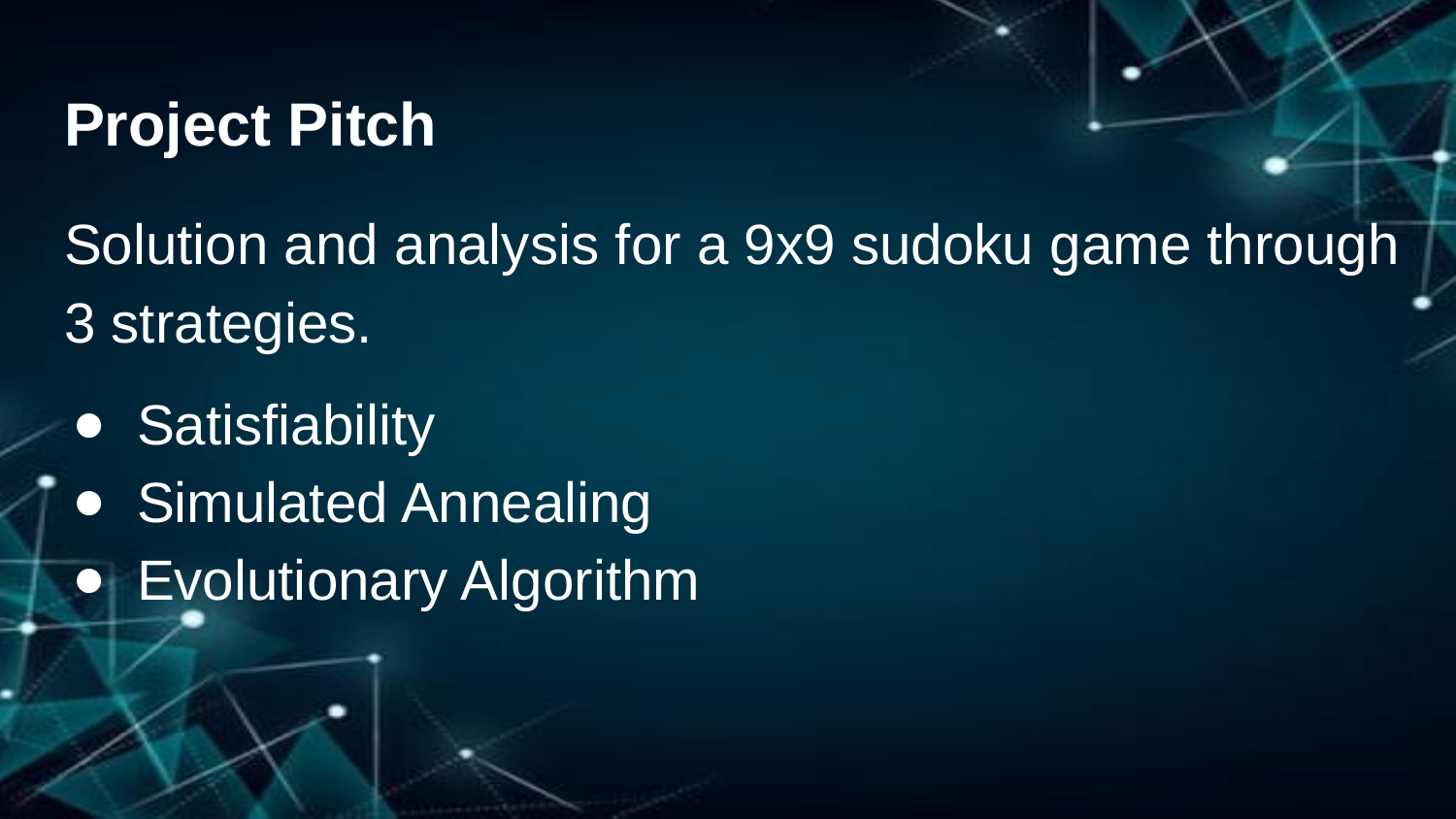

# Project Pitch
Solution and analysis for a 9x9 sudoku game through 3 strategies.
Satisfiability
Simulated Annealing
Evolutionary Algorithm